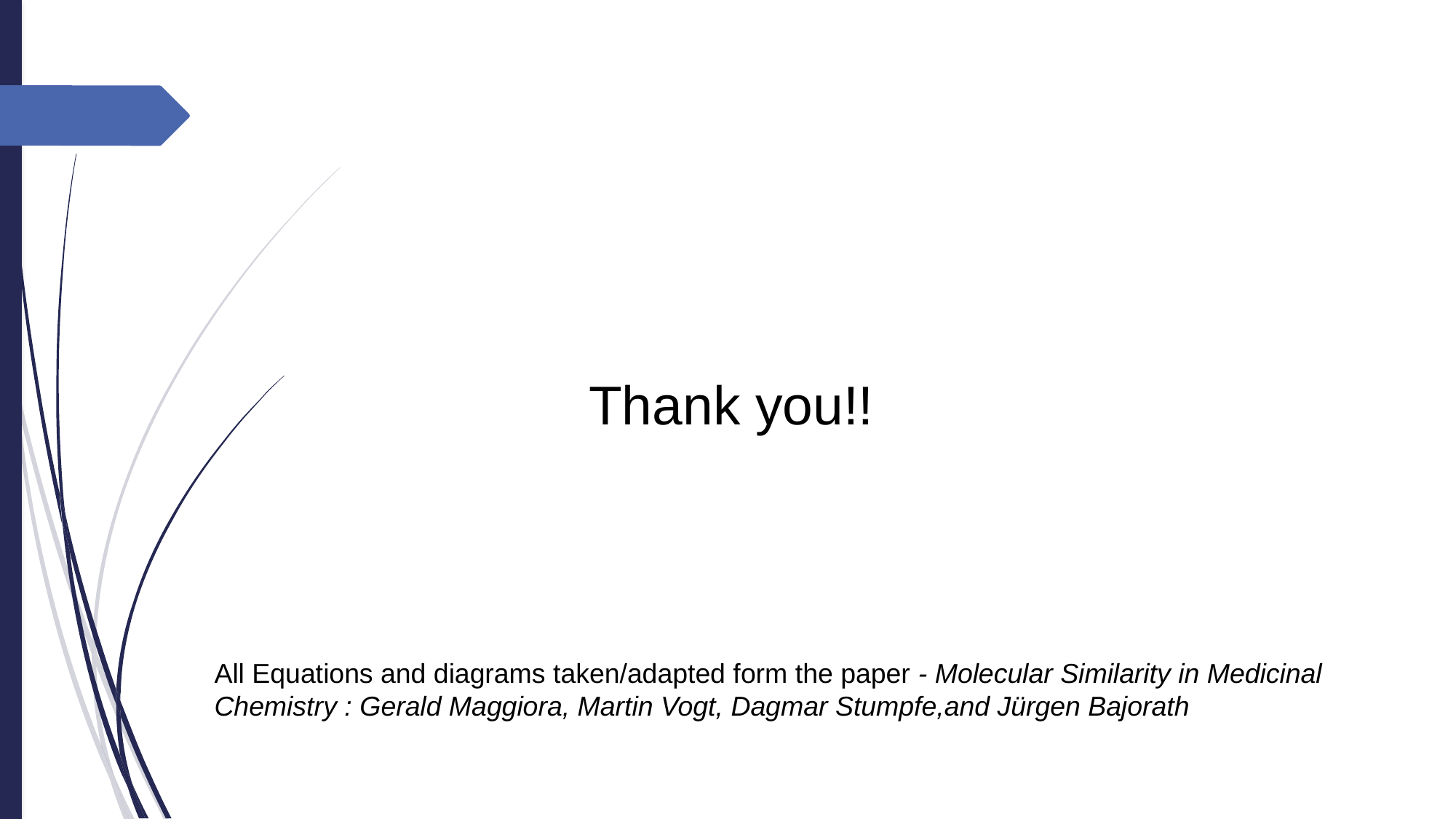

Thank you!!
All Equations and diagrams taken/adapted form the paper - Molecular Similarity in Medicinal Chemistry : Gerald Maggiora, Martin Vogt, Dagmar Stumpfe,and Jürgen Bajorath